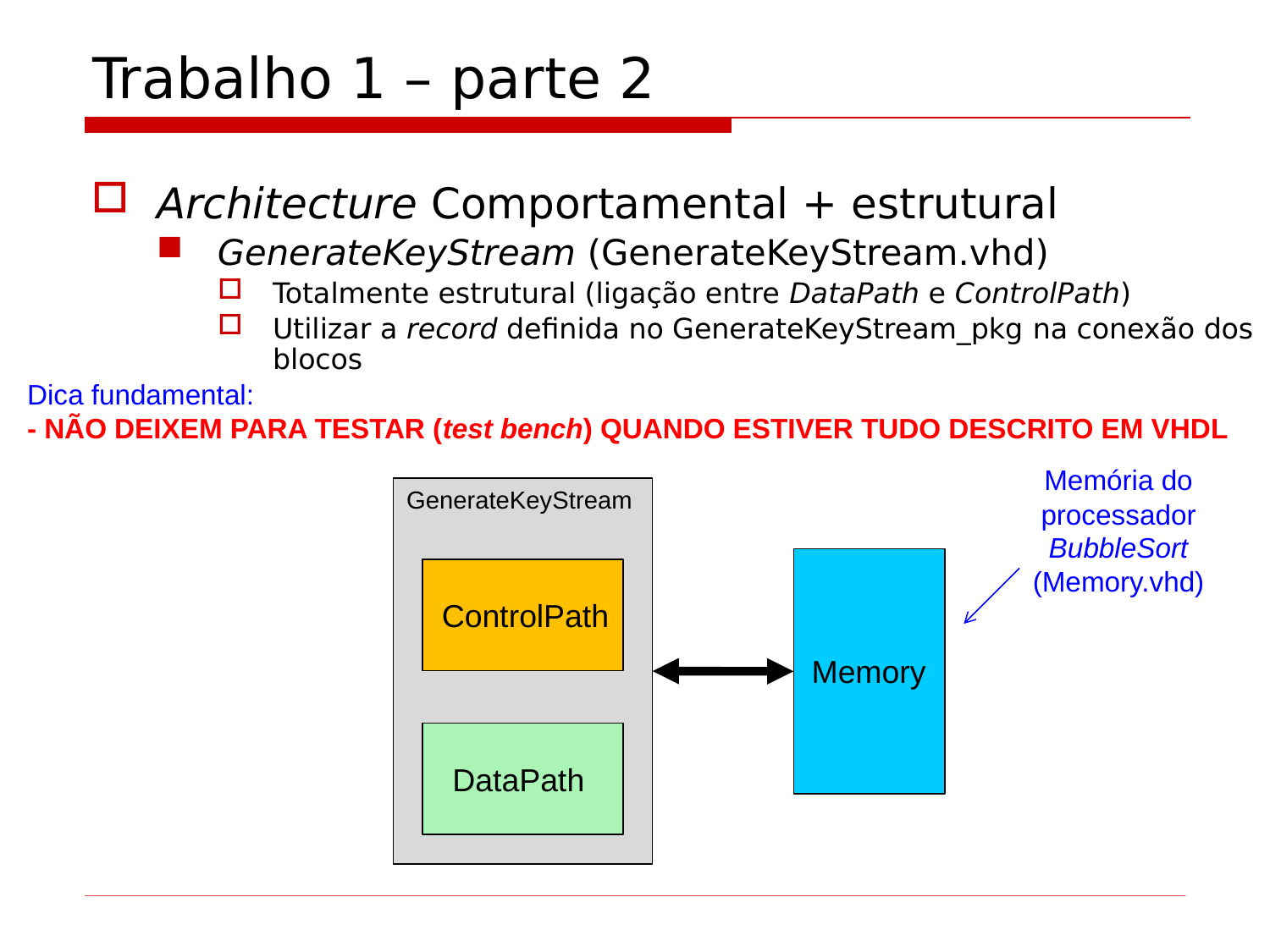

# Trabalho 1 – parte 2
Architecture Comportamental + estrutural
GenerateKeyStream (GenerateKeyStream.vhd)
Totalmente estrutural (ligação entre DataPath e ControlPath)
Utilizar a record definida no GenerateKeyStream_pkg na conexão dos blocos
Dica fundamental:
- NÃO DEIXEM PARA TESTAR (test bench) QUANDO ESTIVER TUDO DESCRITO EM VHDL
Memória do processador BubbleSort
(Memory.vhd)

GenerateKeyStream

ControlPath
Memory

DataPath